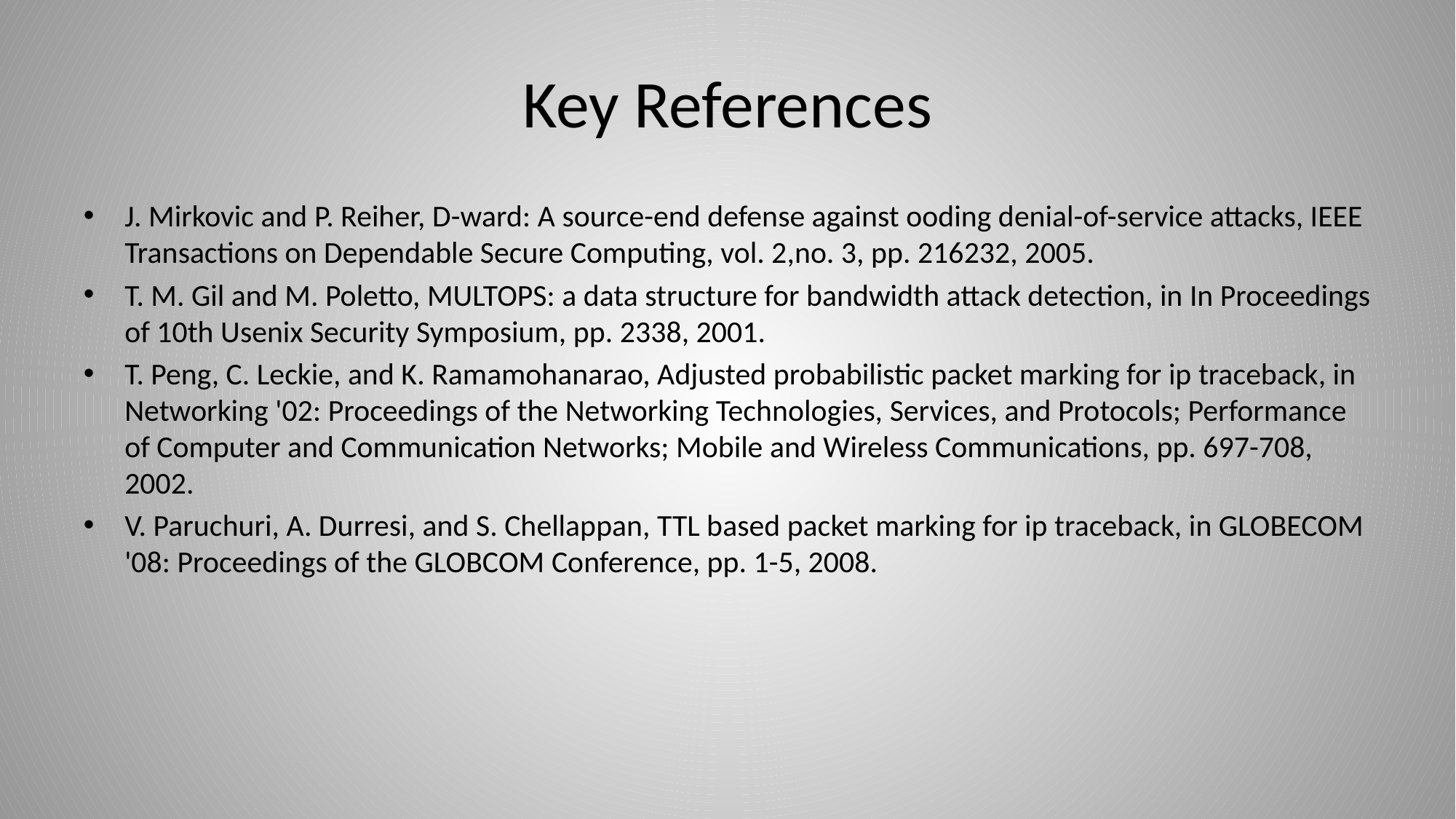

# Key References
J. Mirkovic and P. Reiher, D-ward: A source-end defense against ooding denial-of-service attacks, IEEE Transactions on Dependable Secure Computing, vol. 2,no. 3, pp. 216232, 2005.
T. M. Gil and M. Poletto, MULTOPS: a data structure for bandwidth attack detection, in In Proceedings of 10th Usenix Security Symposium, pp. 2338, 2001.
T. Peng, C. Leckie, and K. Ramamohanarao, Adjusted probabilistic packet marking for ip traceback, in Networking '02: Proceedings of the Networking Technologies, Services, and Protocols; Performance of Computer and Communication Networks; Mobile and Wireless Communications, pp. 697-708, 2002.
V. Paruchuri, A. Durresi, and S. Chellappan, TTL based packet marking for ip traceback, in GLOBECOM '08: Proceedings of the GLOBCOM Conference, pp. 1-5, 2008.